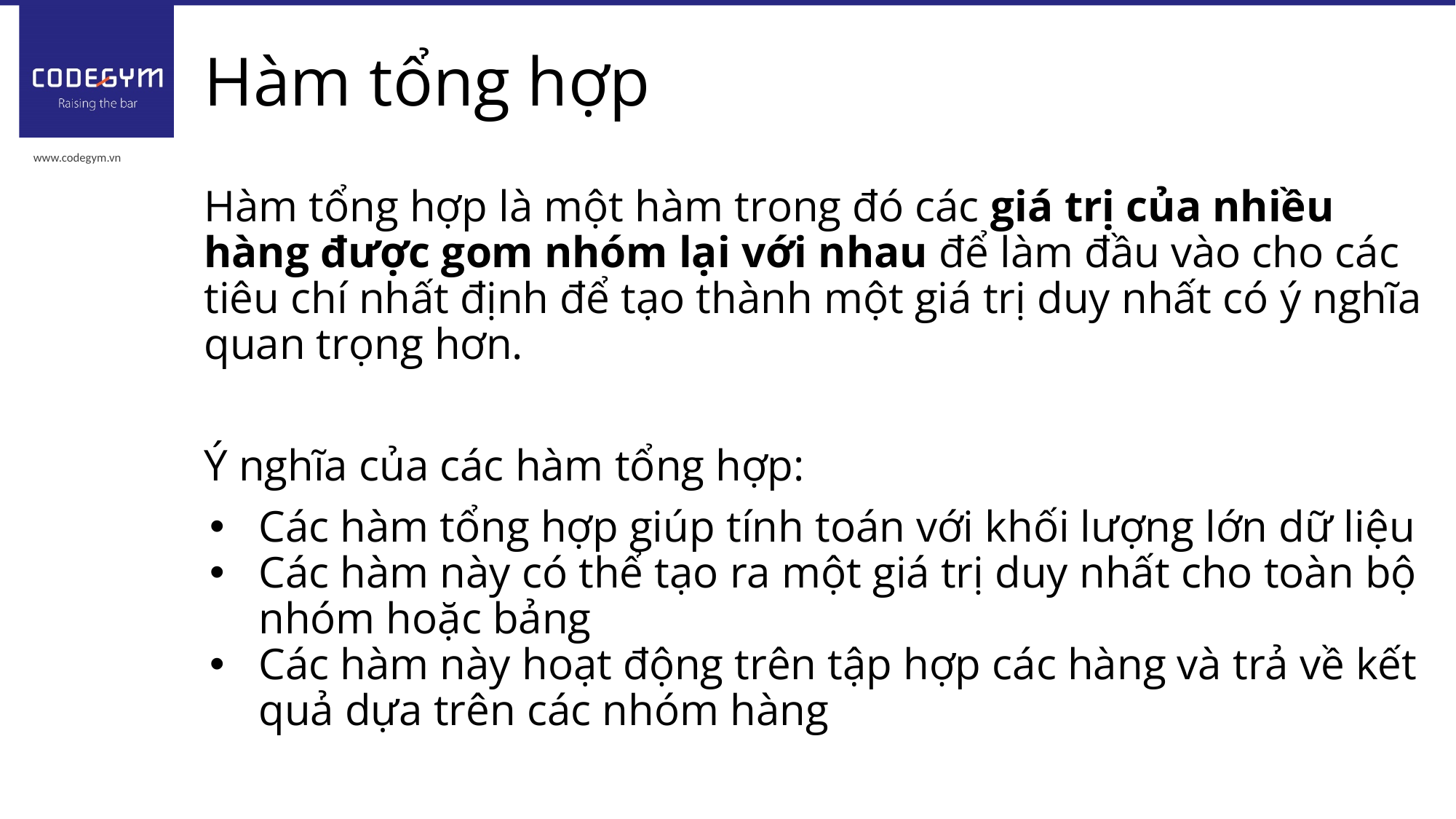

# Hàm tổng hợp
Hàm tổng hợp là một hàm trong đó các giá trị của nhiều hàng được gom nhóm lại với nhau để làm đầu vào cho các tiêu chí nhất định để tạo thành một giá trị duy nhất có ý nghĩa quan trọng hơn.

Ý nghĩa của các hàm tổng hợp:
Các hàm tổng hợp giúp tính toán với khối lượng lớn dữ liệu
Các hàm này có thể tạo ra một giá trị duy nhất cho toàn bộ nhóm hoặc bảng
Các hàm này hoạt động trên tập hợp các hàng và trả về kết quả dựa trên các nhóm hàng